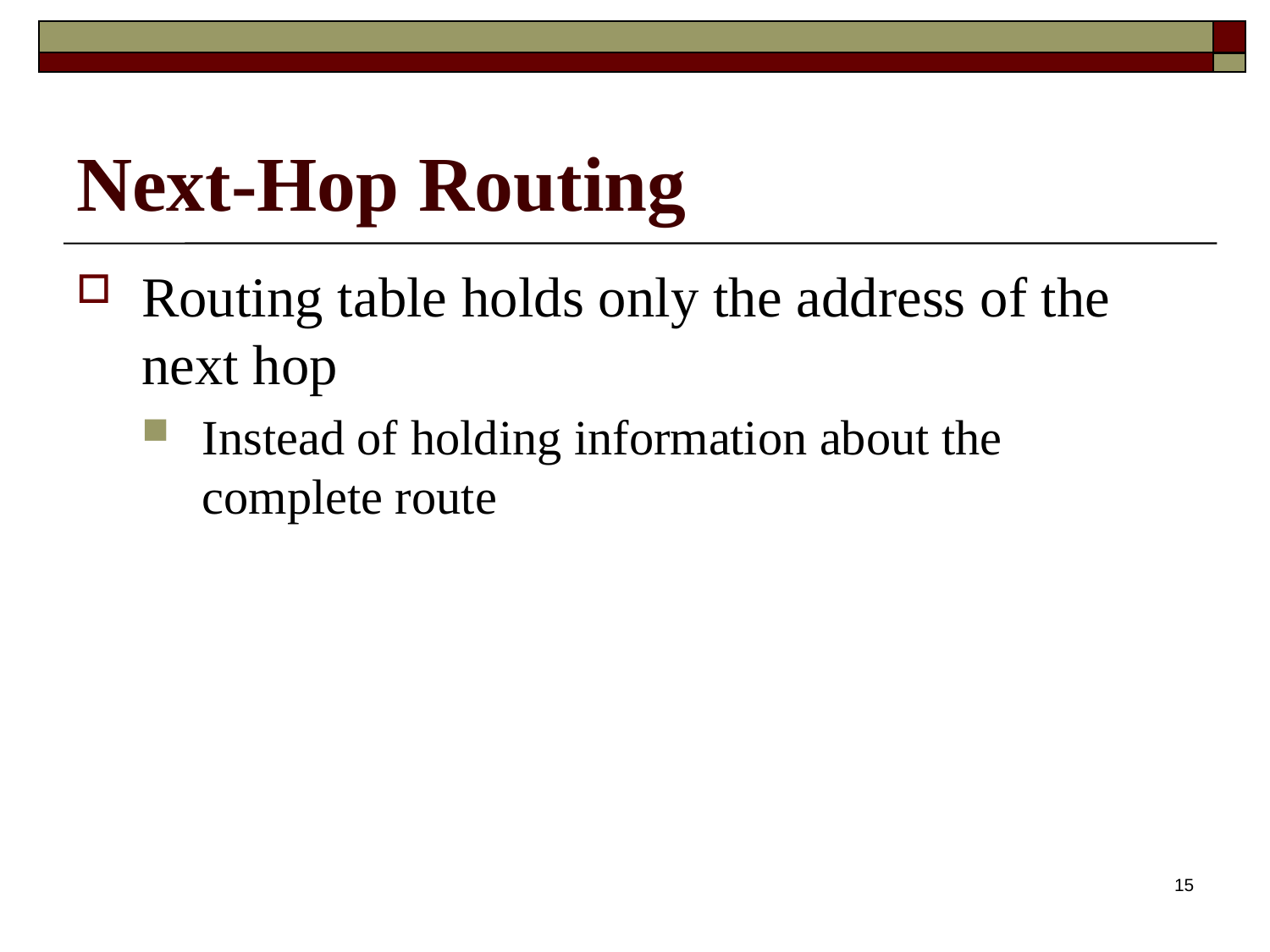

# Next-Hop Routing
Routing table holds only the address of the next hop
Instead of holding information about the complete route
15